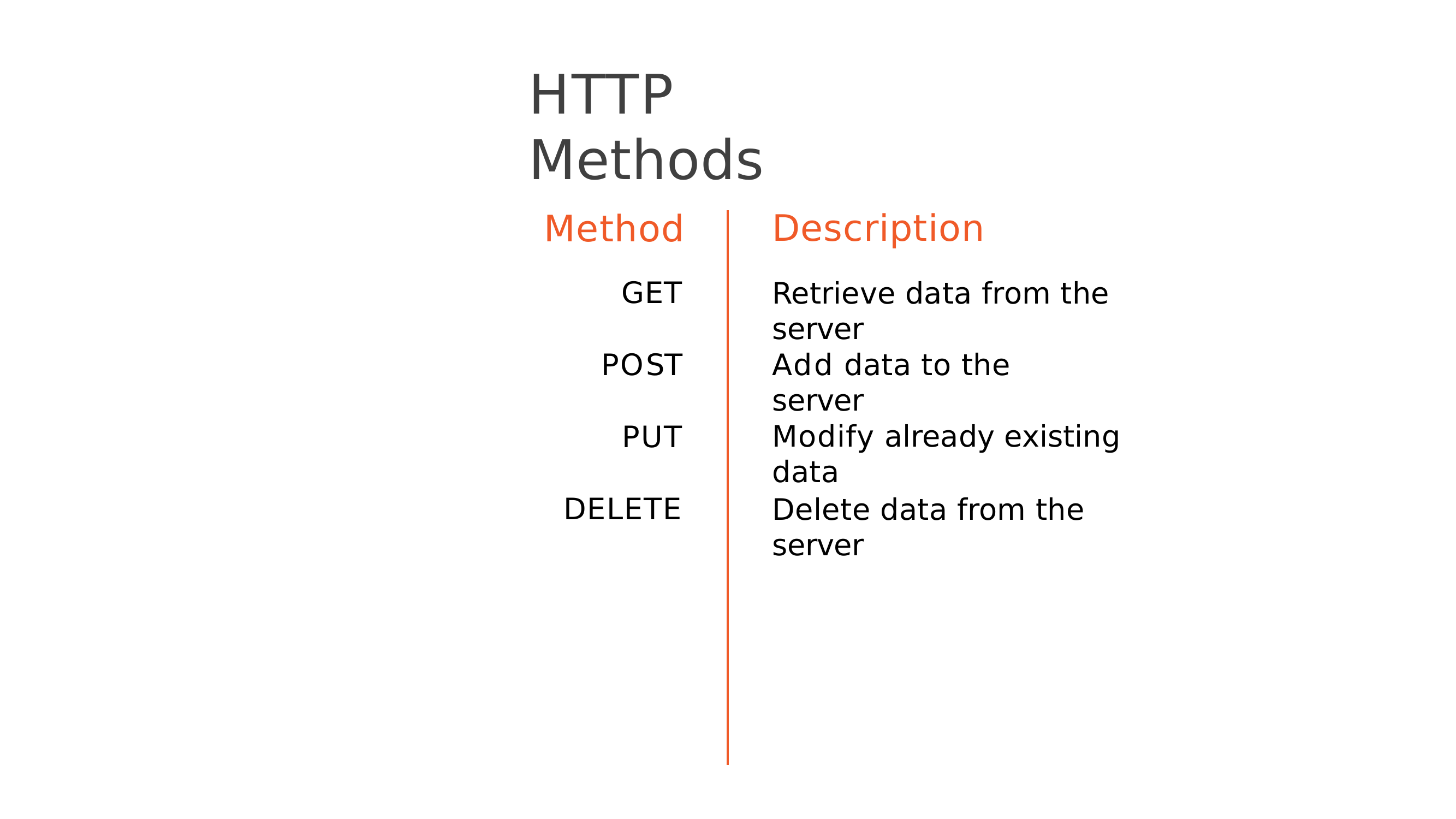

# HTTP Methods
Description
Retrieve data from the server
Method
GET

POST
Add data to the server
Modify already existing data
PUT
DELETE
Delete data from the server
6